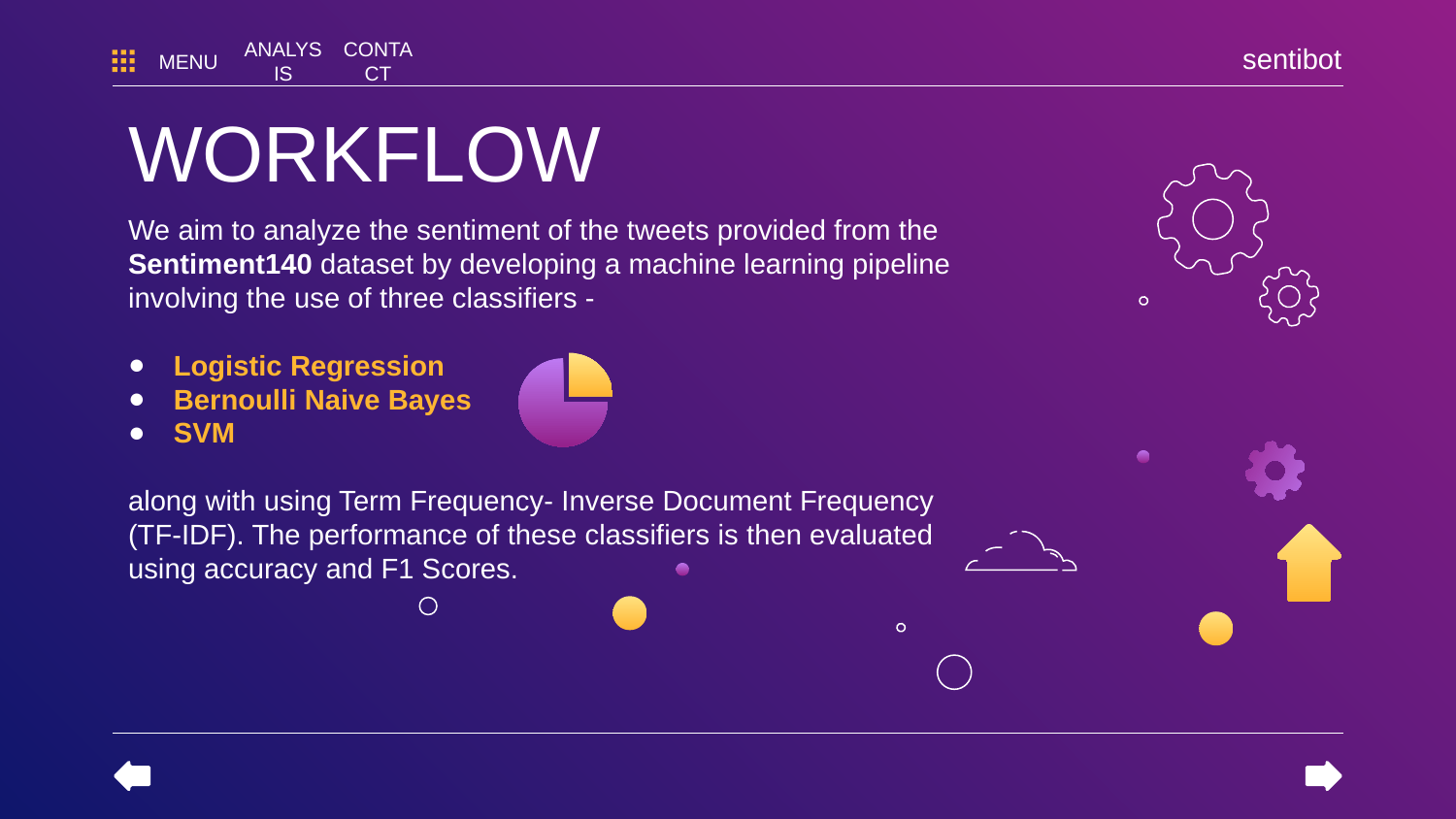

sentibot
MENU
ANALYSIS
CONTACT

# WORKFLOW

We aim to analyze the sentiment of the tweets provided from the Sentiment140 dataset by developing a machine learning pipeline involving the use of three classifiers -
Logistic Regression
Bernoulli Naive Bayes
SVM
along with using Term Frequency- Inverse Document Frequency (TF-IDF). The performance of these classifiers is then evaluated using accuracy and F1 Scores.